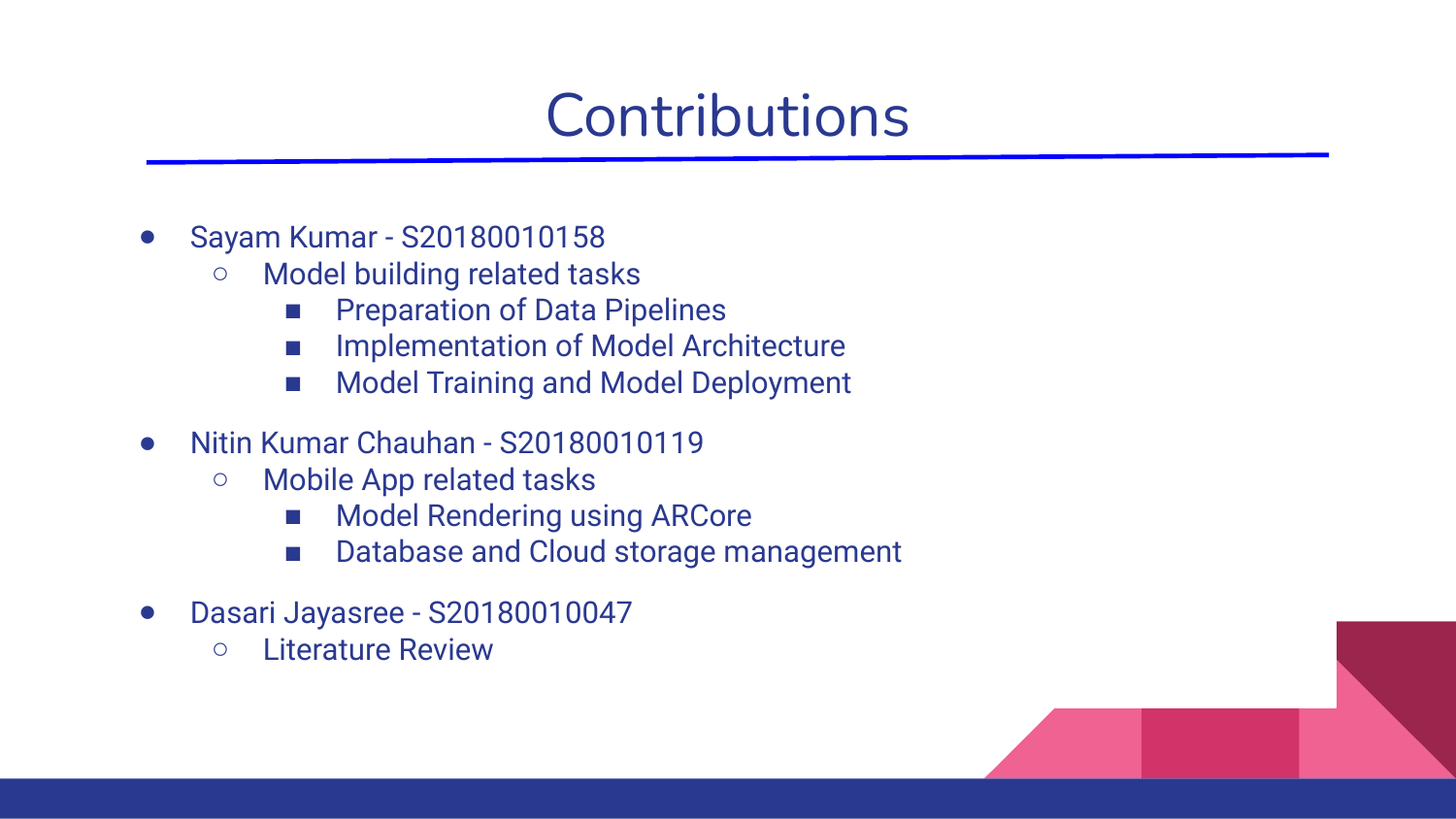

# Contributions
Sayam Kumar - S20180010158
Model building related tasks
Preparation of Data Pipelines
Implementation of Model Architecture
Model Training and Model Deployment

Nitin Kumar Chauhan - S20180010119
Mobile App related tasks
Model Rendering using ARCore
Database and Cloud storage management

Dasari Jayasree - S20180010047
Literature Review